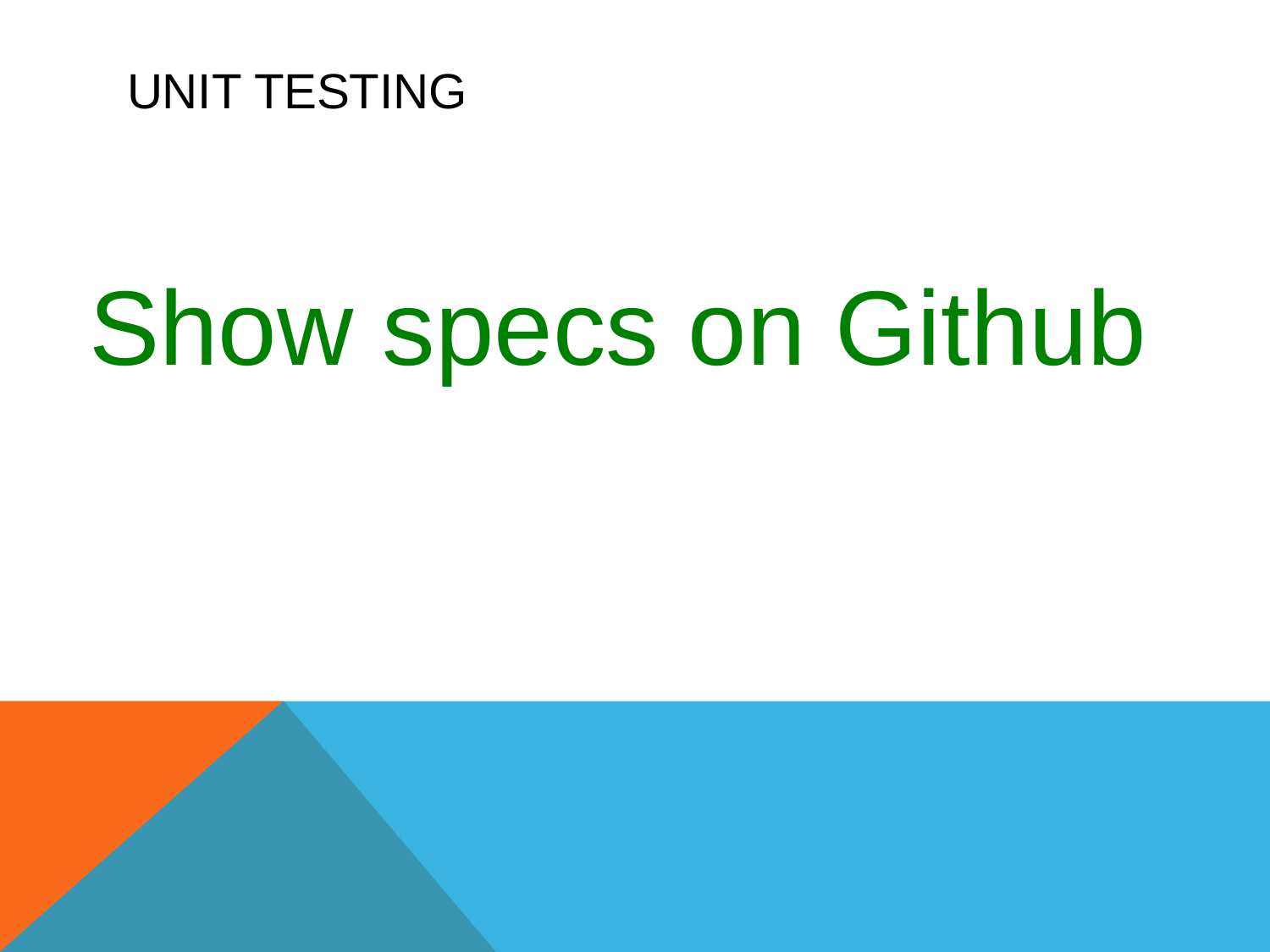

# Unit testing
Show specs on Github